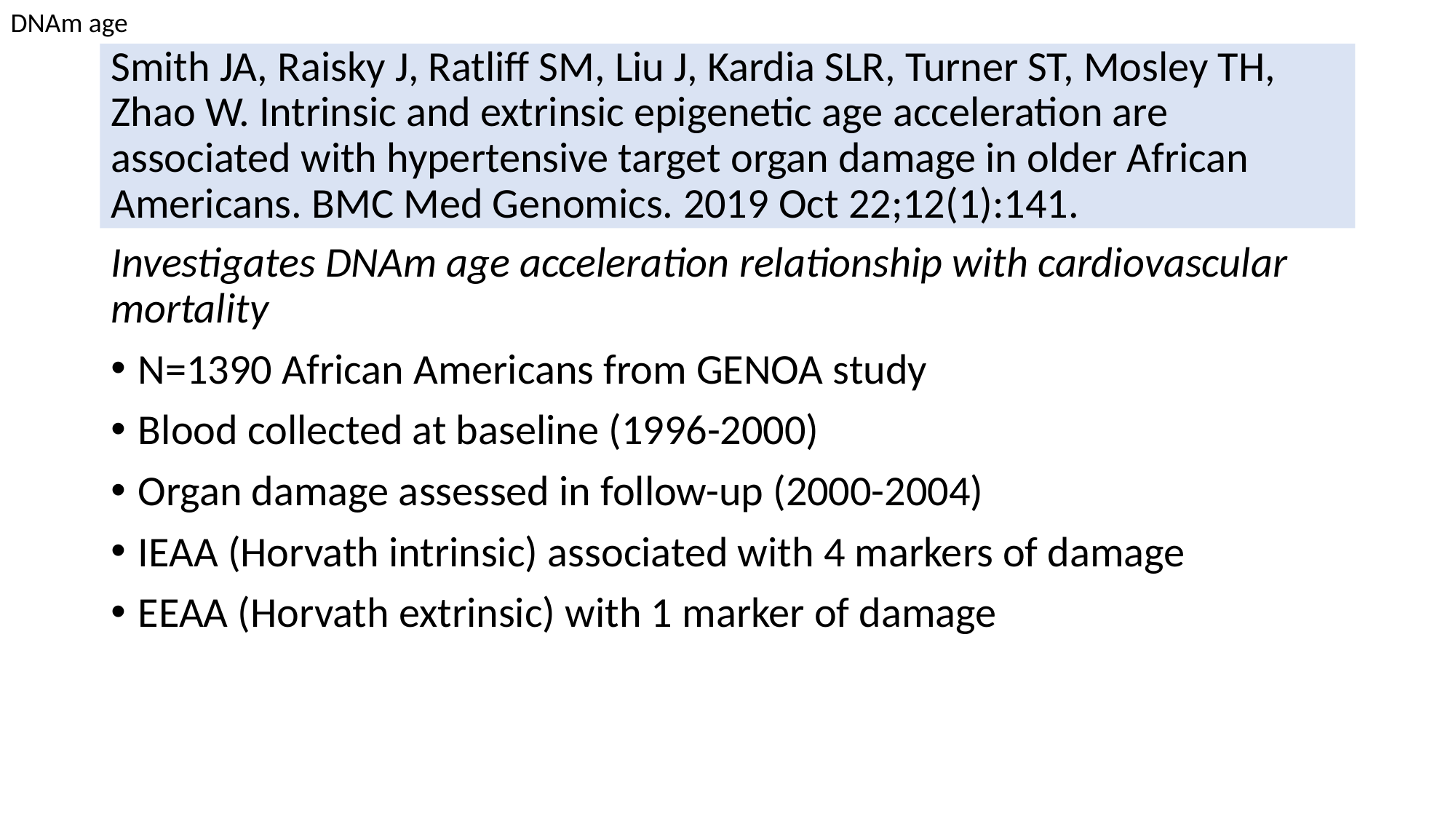

DNAm age
# Smith JA, Raisky J, Ratliff SM, Liu J, Kardia SLR, Turner ST, Mosley TH, Zhao W. Intrinsic and extrinsic epigenetic age acceleration are associated with hypertensive target organ damage in older African Americans. BMC Med Genomics. 2019 Oct 22;12(1):141.
Investigates DNAm age acceleration relationship with cardiovascular mortality
N=1390 African Americans from GENOA study
Blood collected at baseline (1996-2000)
Organ damage assessed in follow-up (2000-2004)
IEAA (Horvath intrinsic) associated with 4 markers of damage
EEAA (Horvath extrinsic) with 1 marker of damage